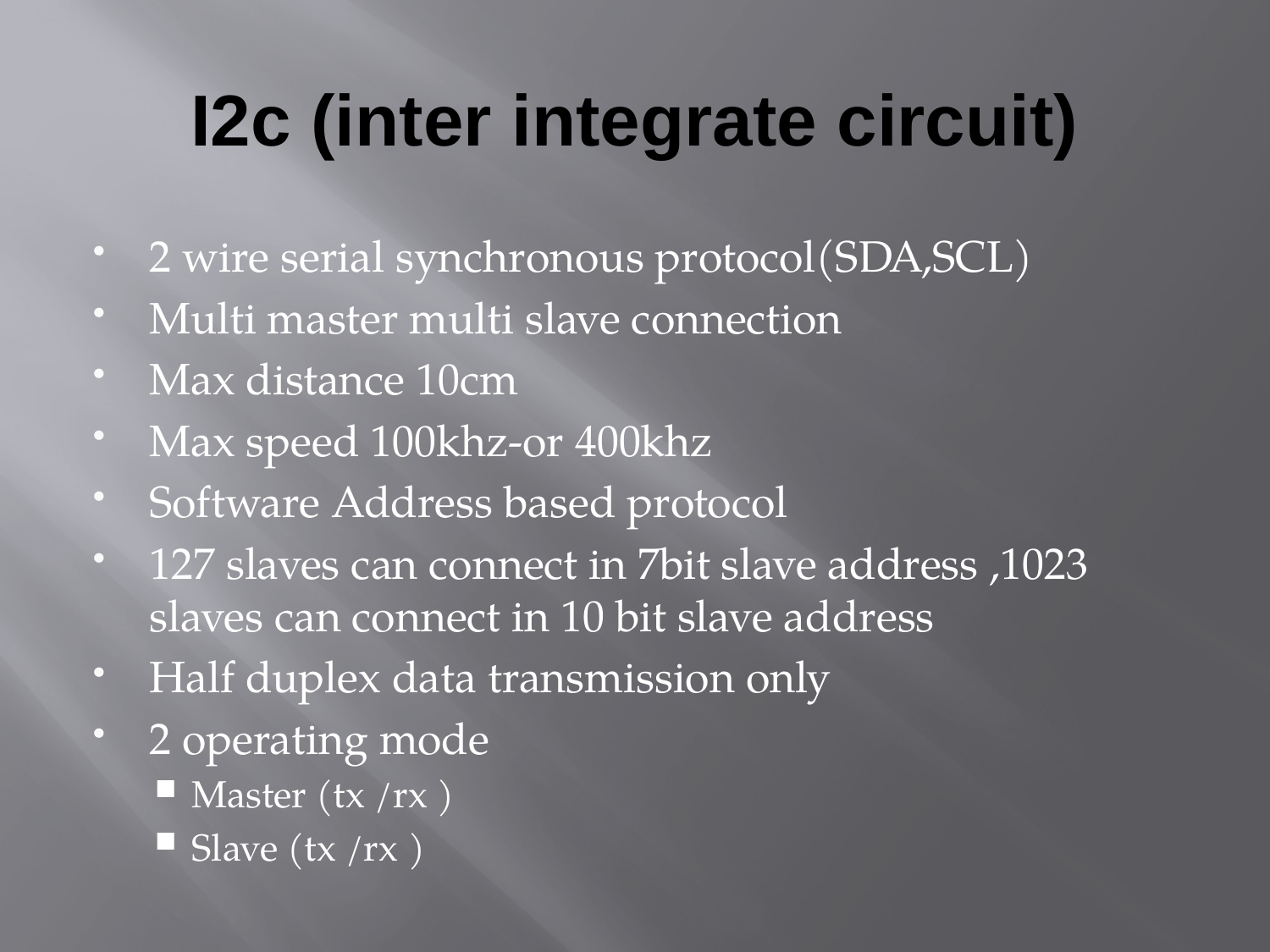

# I2c (inter integrate circuit)
2 wire serial synchronous protocol(SDA,SCL)
Multi master multi slave connection
Max distance 10cm
Max speed 100khz-or 400khz
Software Address based protocol
127 slaves can connect in 7bit slave address ,1023 slaves can connect in 10 bit slave address
Half duplex data transmission only
2 operating mode
Master (tx /rx )
Slave (tx /rx )